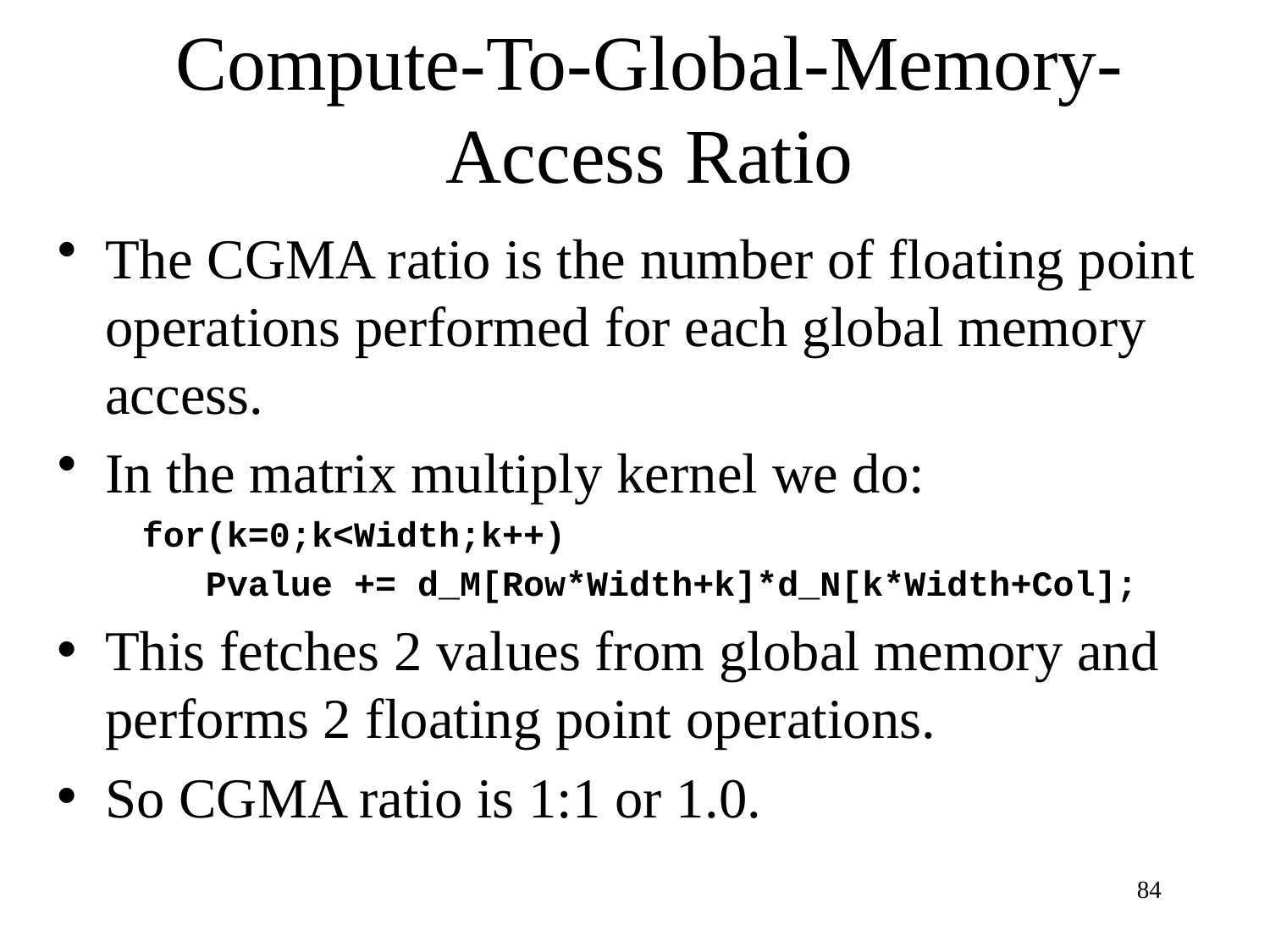

# Compute-To-Global-Memory-Access Ratio
The CGMA ratio is the number of floating point operations performed for each global memory access.
In the matrix multiply kernel we do:
    for(k=0;k<Width;k++)
       Pvalue += d_M[Row*Width+k]*d_N[k*Width+Col];
This fetches 2 values from global memory and performs 2 floating point operations.
So CGMA ratio is 1:1 or 1.0.
84